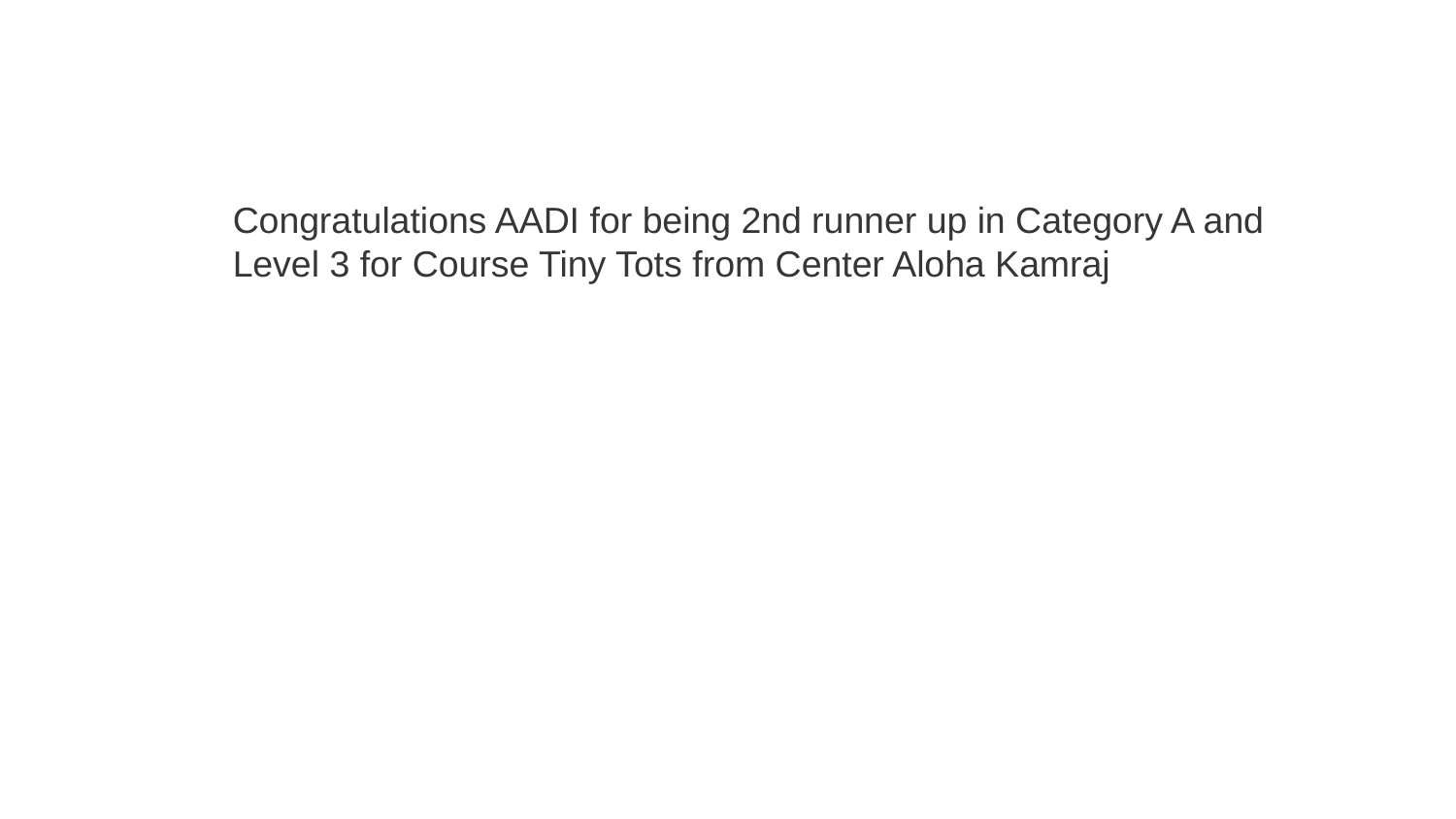

Congratulations AADI for being 2nd runner up in Category A and Level 3 for Course Tiny Tots from Center Aloha Kamraj